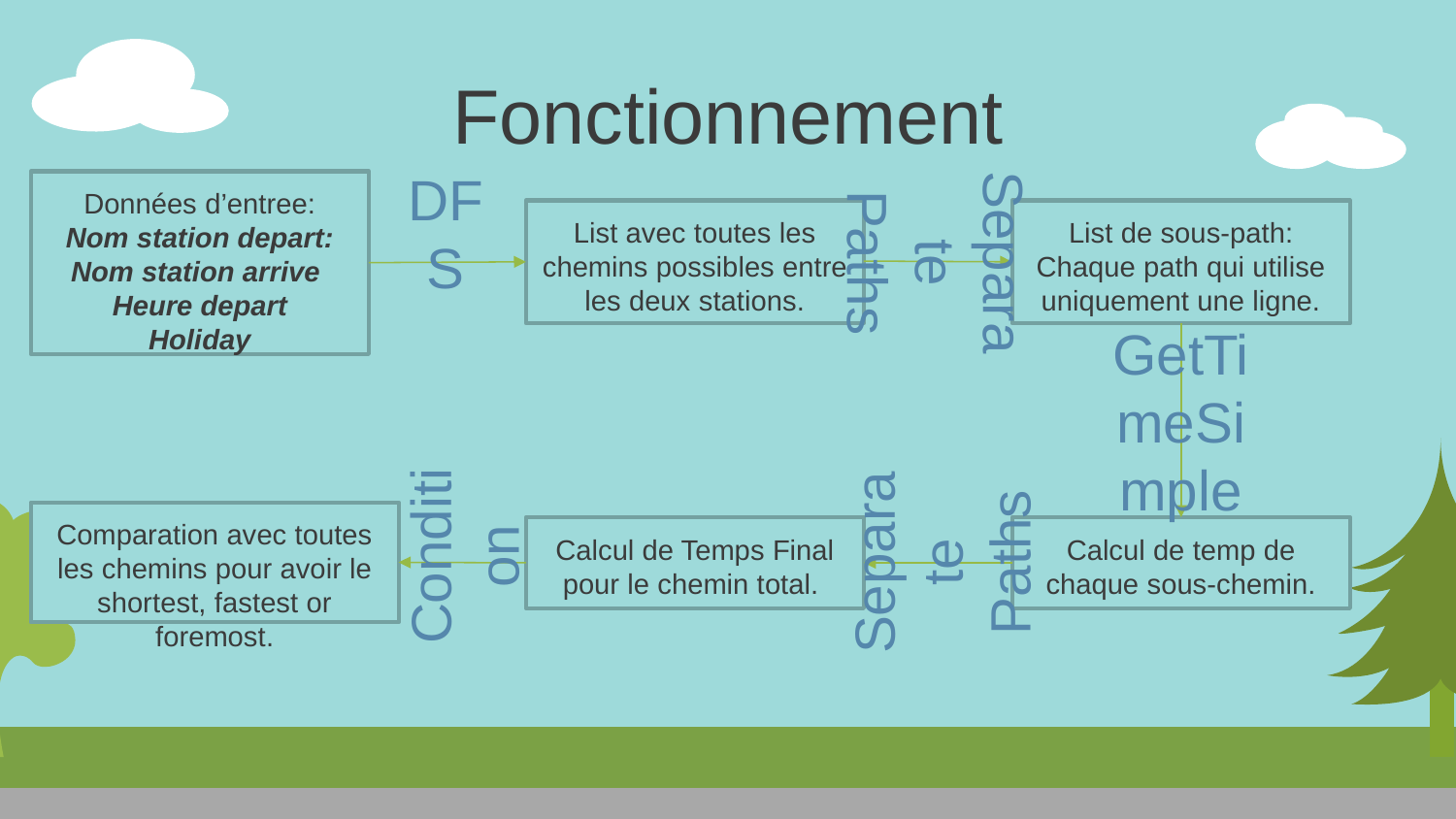

Fonctionnement
Données d’entree:
Nom station depart:
Nom station arrive
Heure depart
Holiday
List de sous-path:
Chaque path qui utilise uniquement une ligne.
List avec toutes les chemins possibles entre les deux stations.
DFS
Separate Paths
GetTimeSimple
Comparation avec toutes les chemins pour avoir le shortest, fastest or foremost.
Calcul de Temps Final pour le chemin total.
Calcul de temp de chaque sous-chemin.
Condition
Separate Paths